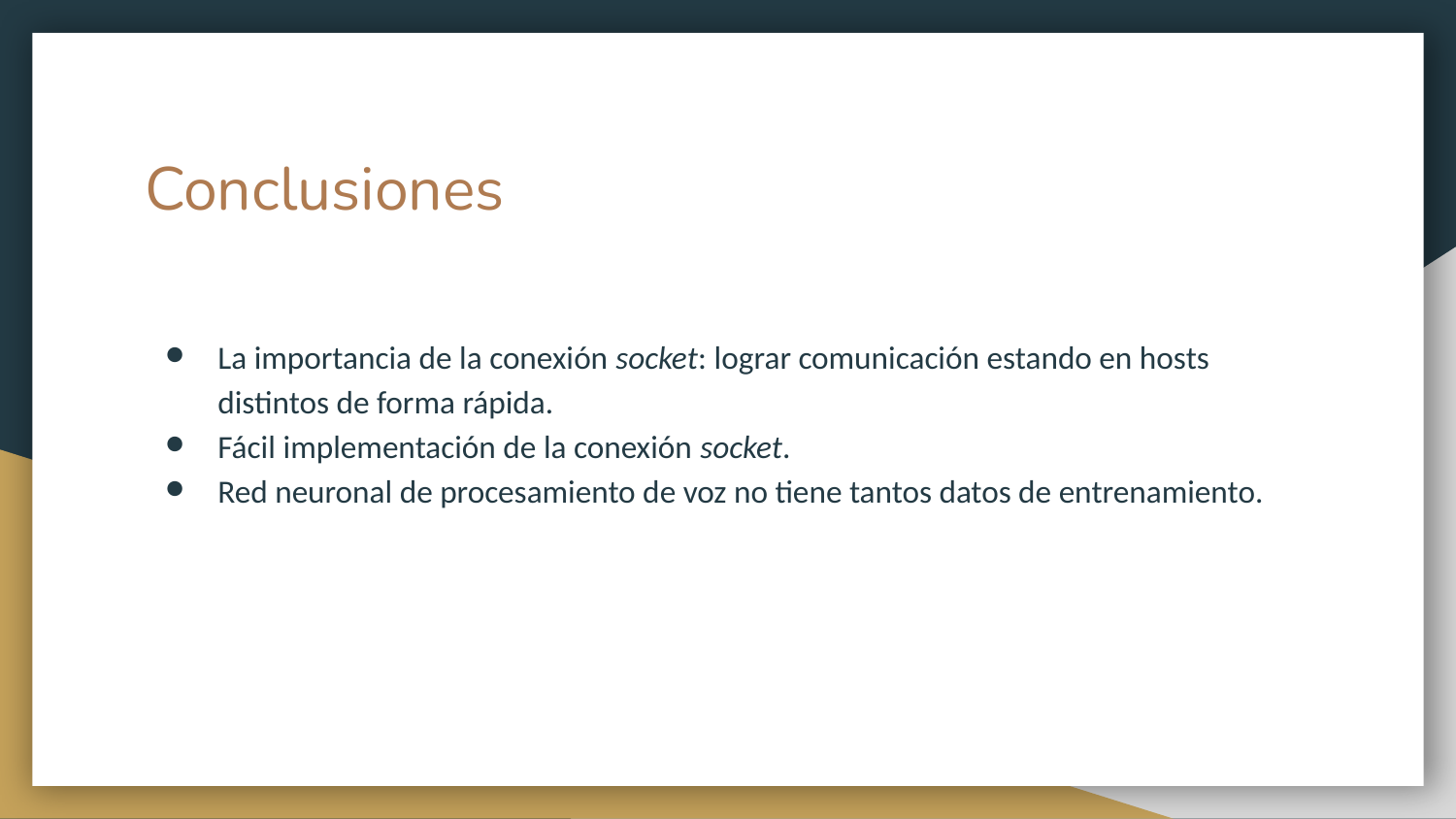

# Conclusiones
La importancia de la conexión socket: lograr comunicación estando en hosts distintos de forma rápida.
Fácil implementación de la conexión socket.
Red neuronal de procesamiento de voz no tiene tantos datos de entrenamiento.